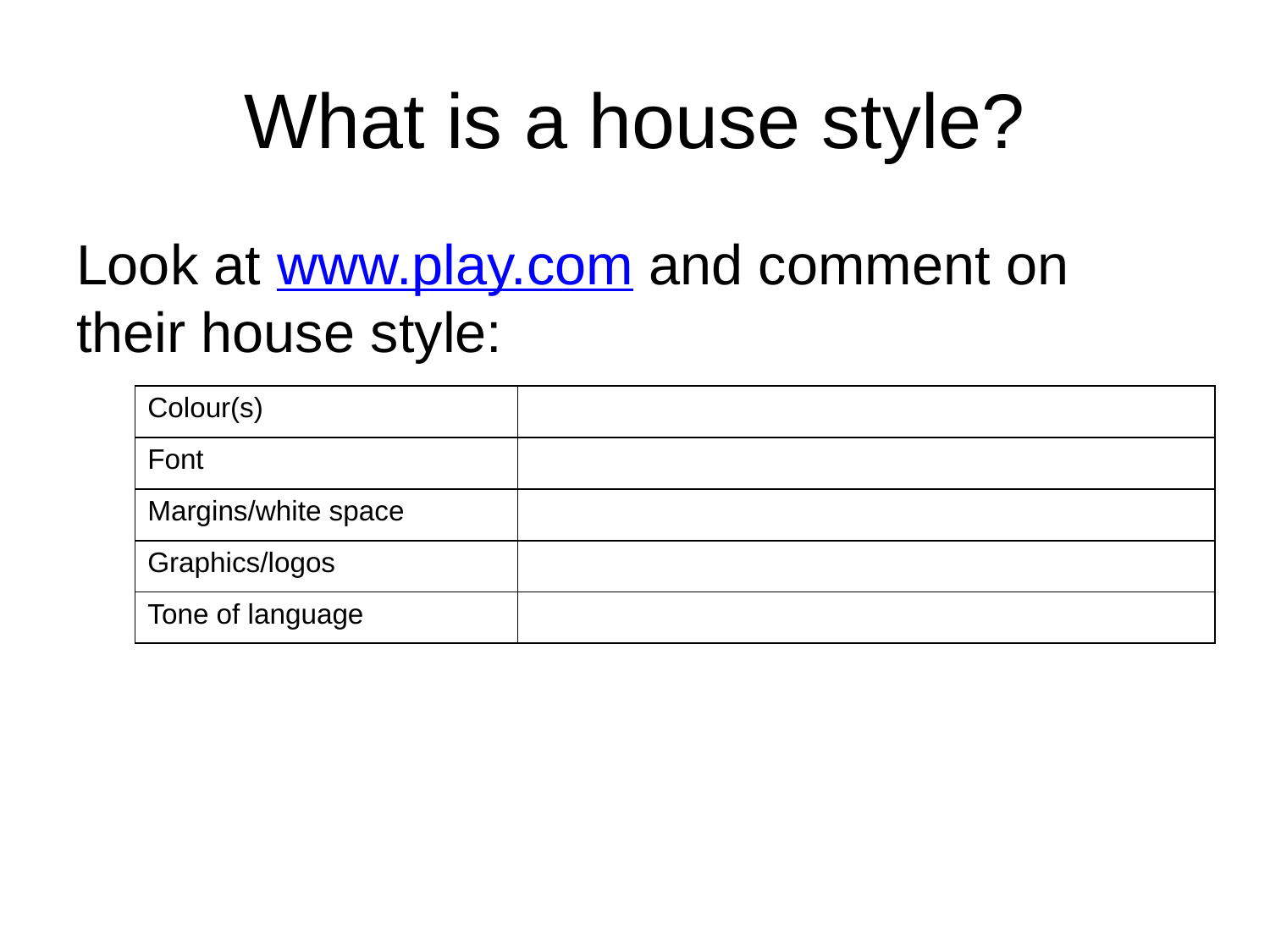

# What is a house style?
Look at www.play.com and comment on their house style:

| Colour(s) |  |
| --- | --- |
| Font |  |
| Margins/white space |  |
| Graphics/logos |  |
| Tone of language |  |